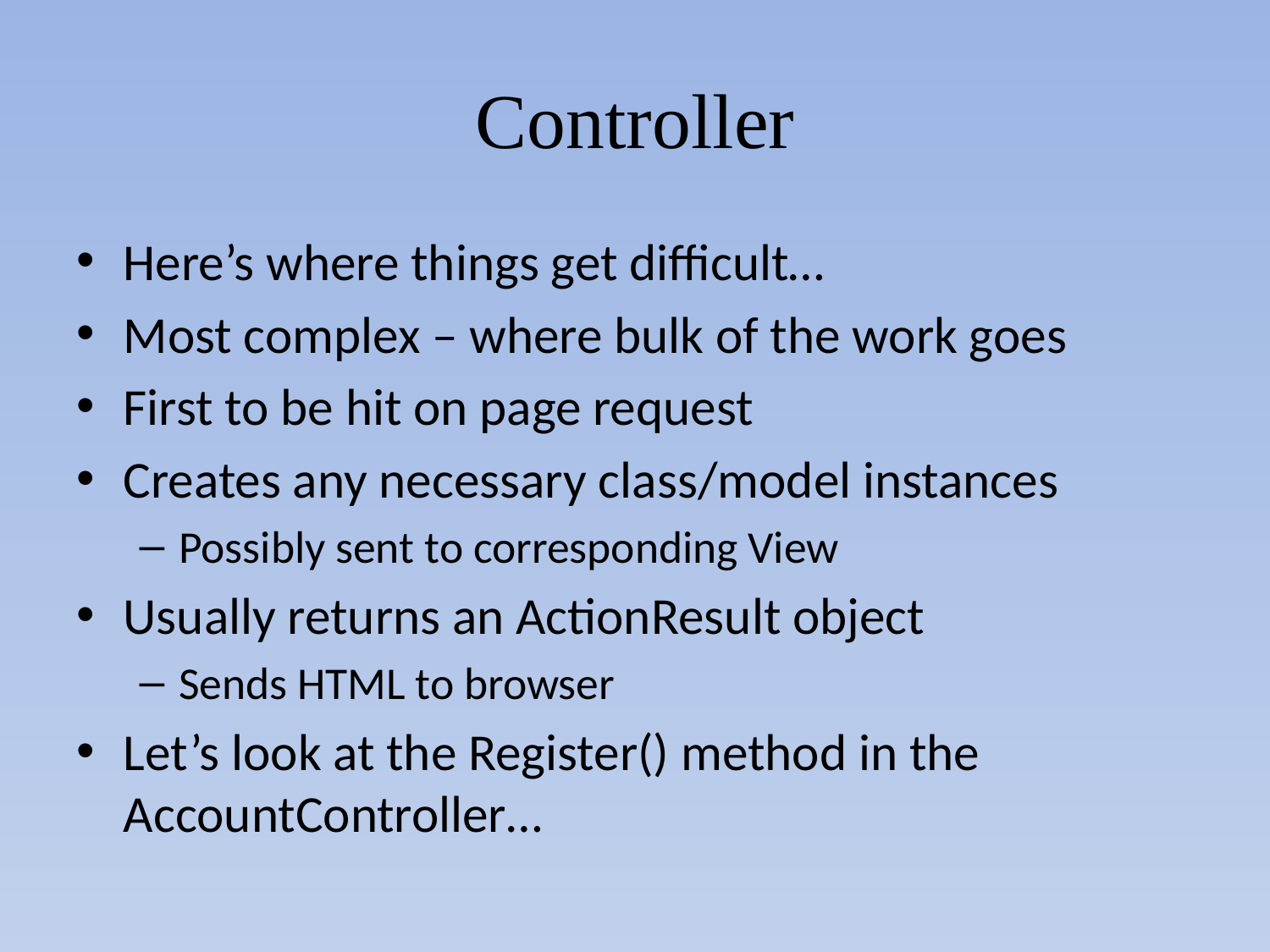

# Controller
Here’s where things get difficult…
Most complex – where bulk of the work goes
First to be hit on page request
Creates any necessary class/model instances
Possibly sent to corresponding View
Usually returns an ActionResult object
Sends HTML to browser
Let’s look at the Register() method in the AccountController…